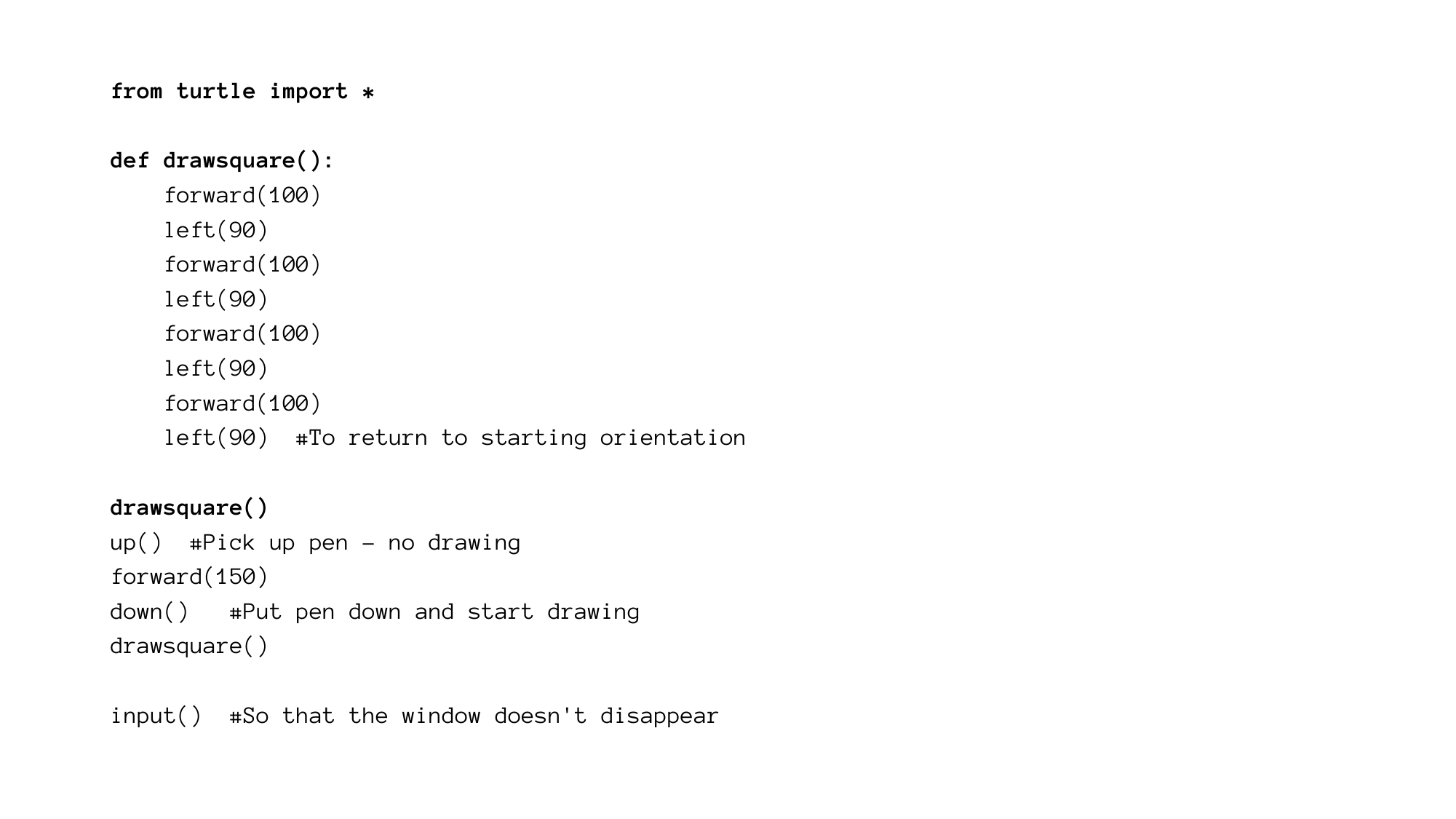

from turtle import *

def drawsquare():
    forward(100)
    left(90)
    forward(100)
    left(90)
    forward(100)
    left(90)
    forward(100)
    left(90)  #To return to starting orientation

drawsquare()
up()  #Pick up pen - no drawing
forward(150)
down()   #Put pen down and start drawing
drawsquare()

input()  #So that the window doesn't disappear